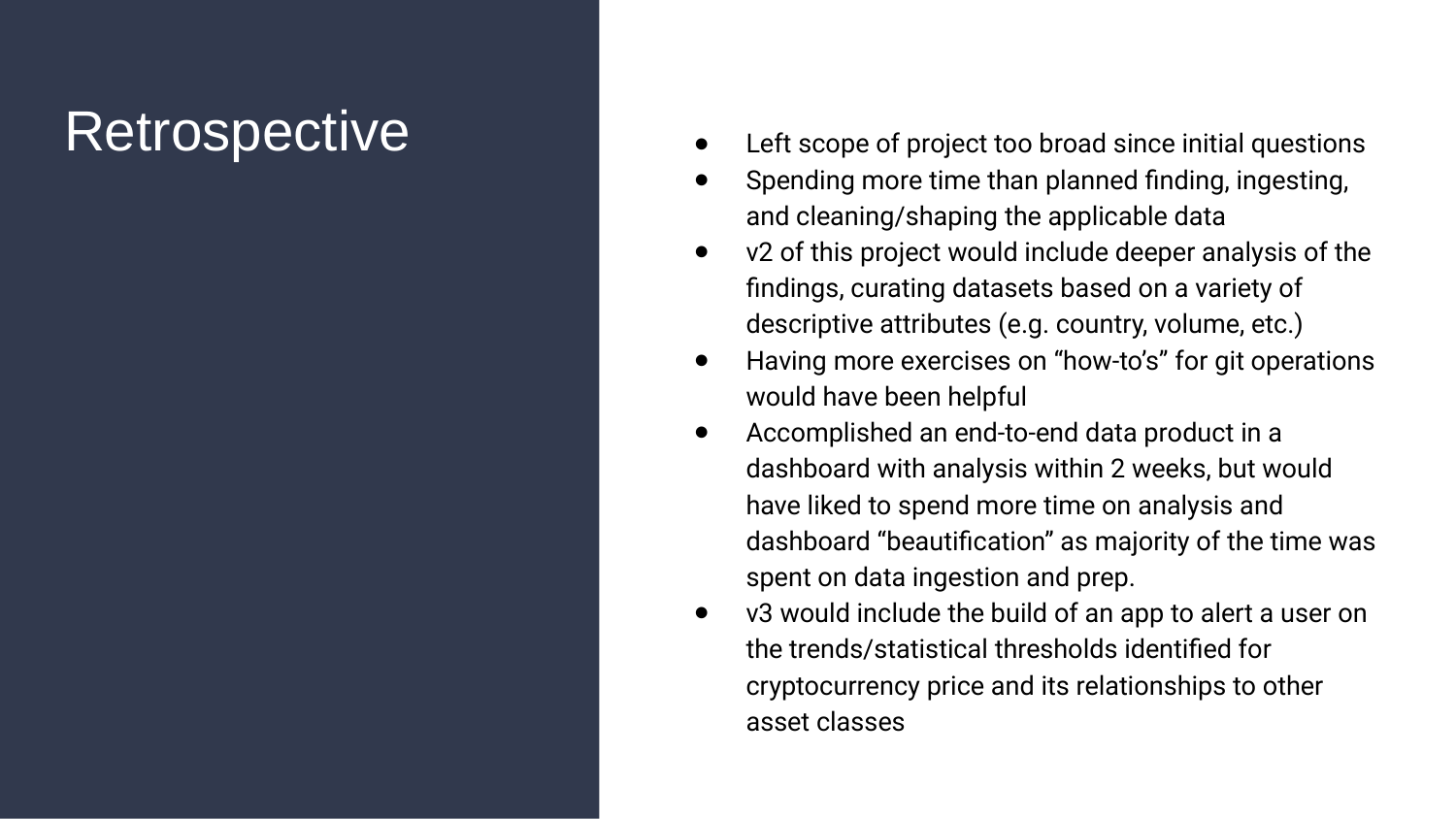

Left scope of project too broad since initial questions
Spending more time than planned finding, ingesting, and cleaning/shaping the applicable data
v2 of this project would include deeper analysis of the findings, curating datasets based on a variety of descriptive attributes (e.g. country, volume, etc.)
Having more exercises on “how-to’s” for git operations would have been helpful
Accomplished an end-to-end data product in a dashboard with analysis within 2 weeks, but would have liked to spend more time on analysis and dashboard “beautification” as majority of the time was spent on data ingestion and prep.
v3 would include the build of an app to alert a user on the trends/statistical thresholds identified for cryptocurrency price and its relationships to other asset classes

# Retrospective